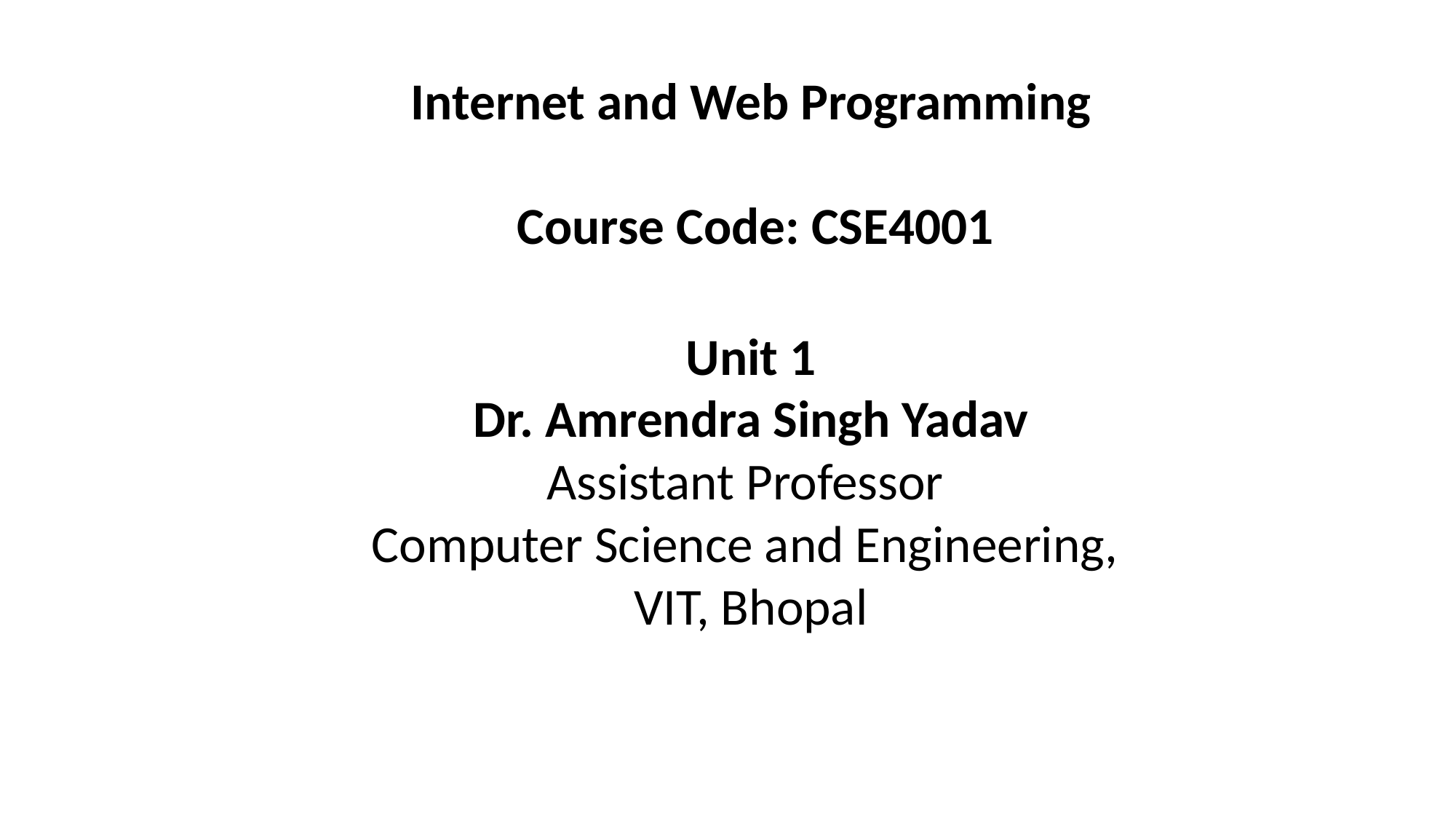

Internet and Web Programming
 Course Code: CSE4001
Unit 1
Dr. Amrendra Singh Yadav
Assistant Professor
Computer Science and Engineering,
VIT, Bhopal